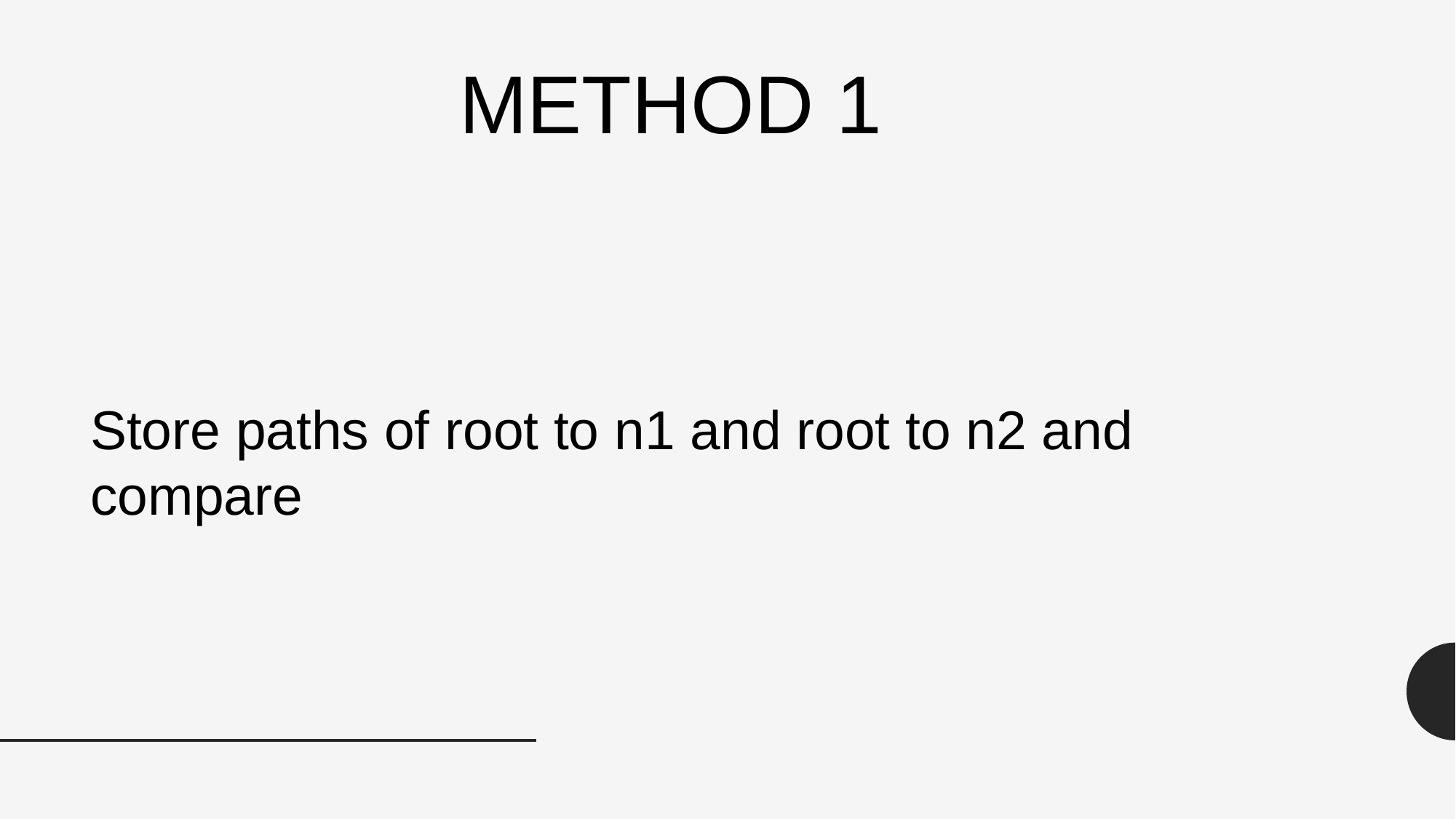

METHOD 1
Store paths of root to n1 and root to n2 and compare